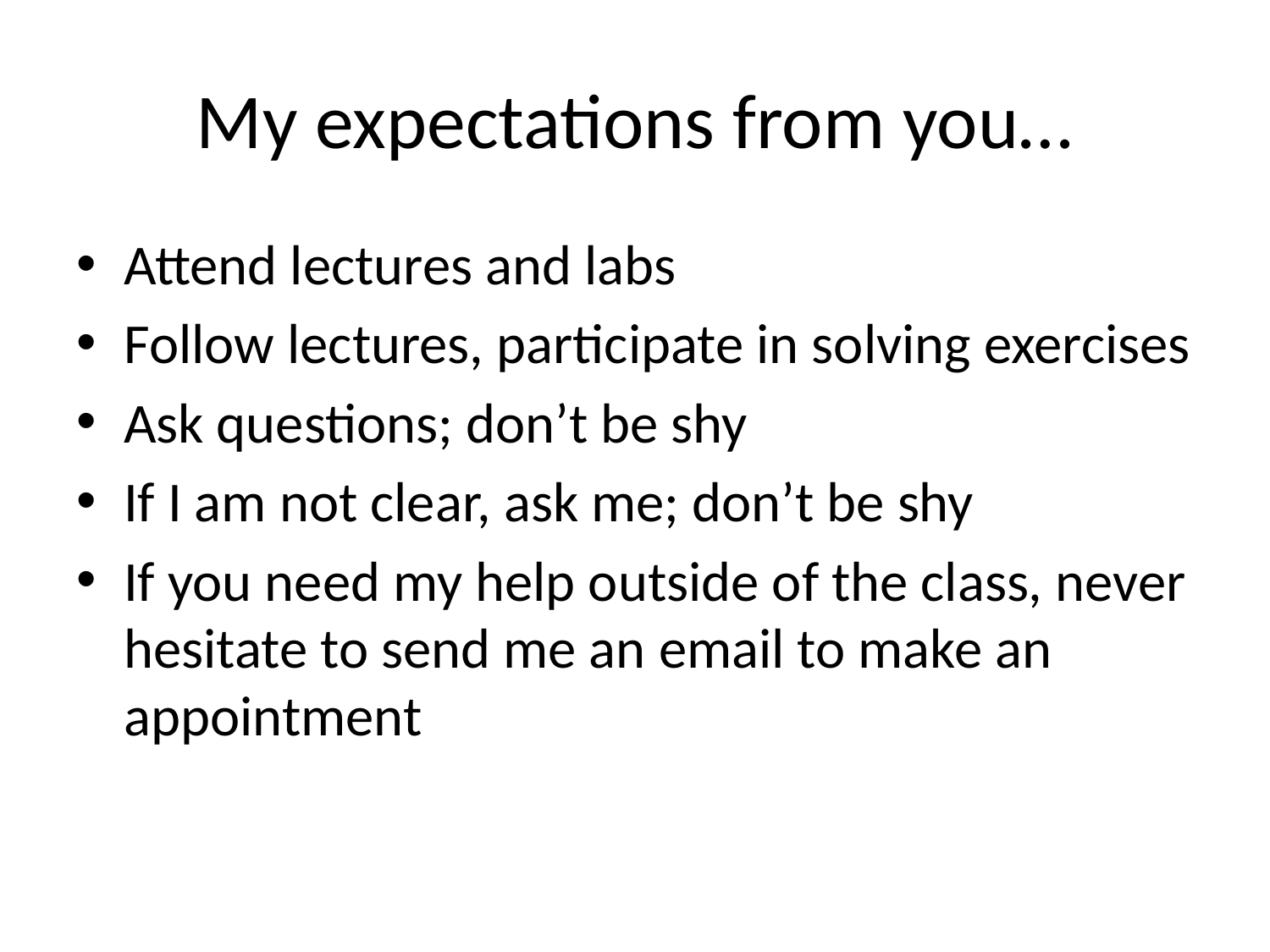

# My expectations from you…
Attend lectures and labs
Follow lectures, participate in solving exercises
Ask questions; don’t be shy
If I am not clear, ask me; don’t be shy
If you need my help outside of the class, never hesitate to send me an email to make an appointment